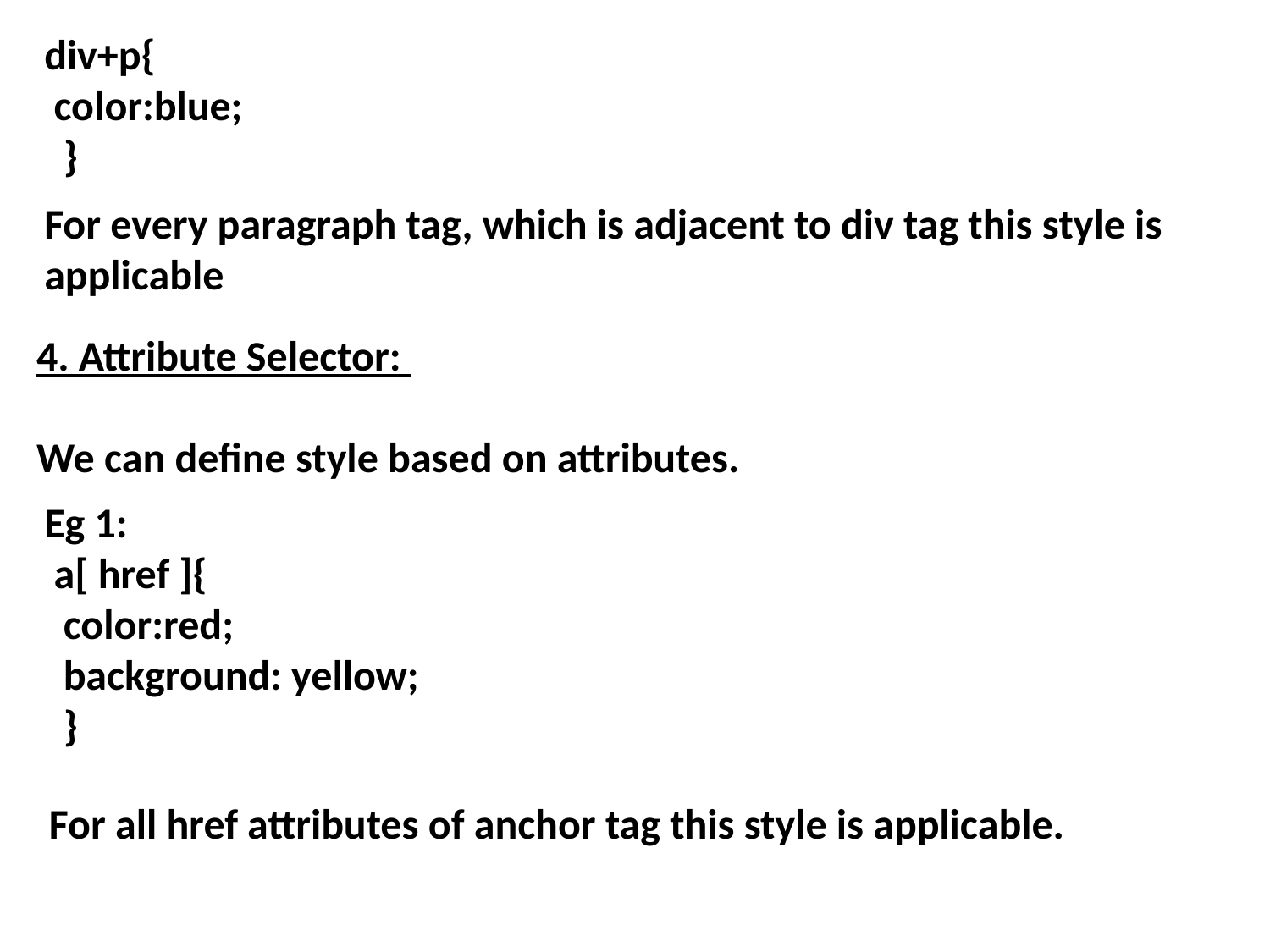

div+p{
 color:blue;
  }
For every paragraph tag, which is adjacent to div tag this style is applicable
4. Attribute Selector:

We can define style based on attributes.
Eg 1:
 a[ href ]{
  color:red;
  background: yellow;
  }
For all href attributes of anchor tag this style is applicable.